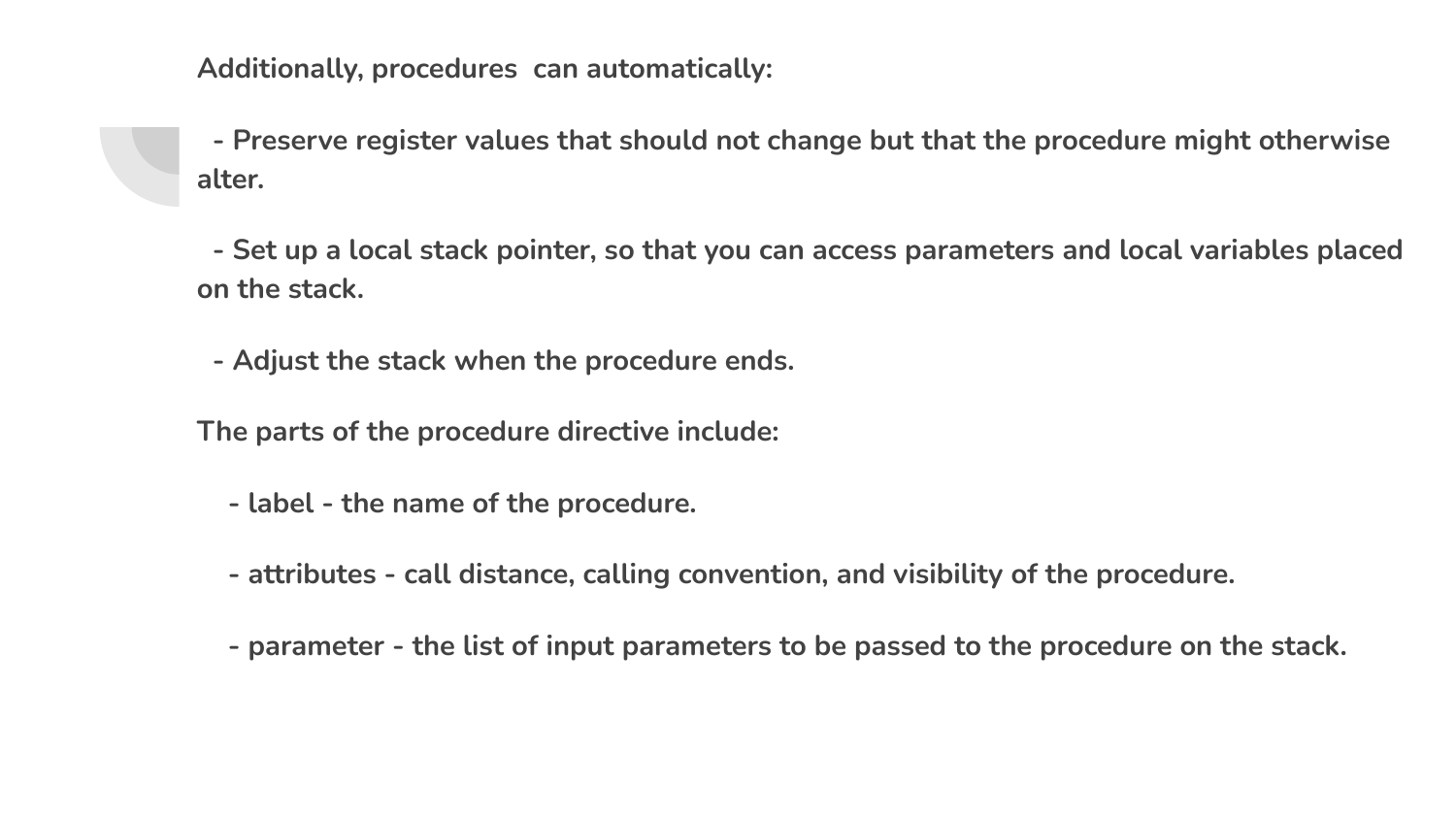

Additionally, procedures  can automatically:
  - Preserve register values that should not change but that the procedure might otherwise alter.
  - Set up a local stack pointer, so that you can access parameters and local variables placed on the stack.
  - Adjust the stack when the procedure ends.
The parts of the procedure directive include:
    - label - the name of the procedure.
    - attributes - call distance, calling convention, and visibility of the procedure.
    - parameter - the list of input parameters to be passed to the procedure on the stack.